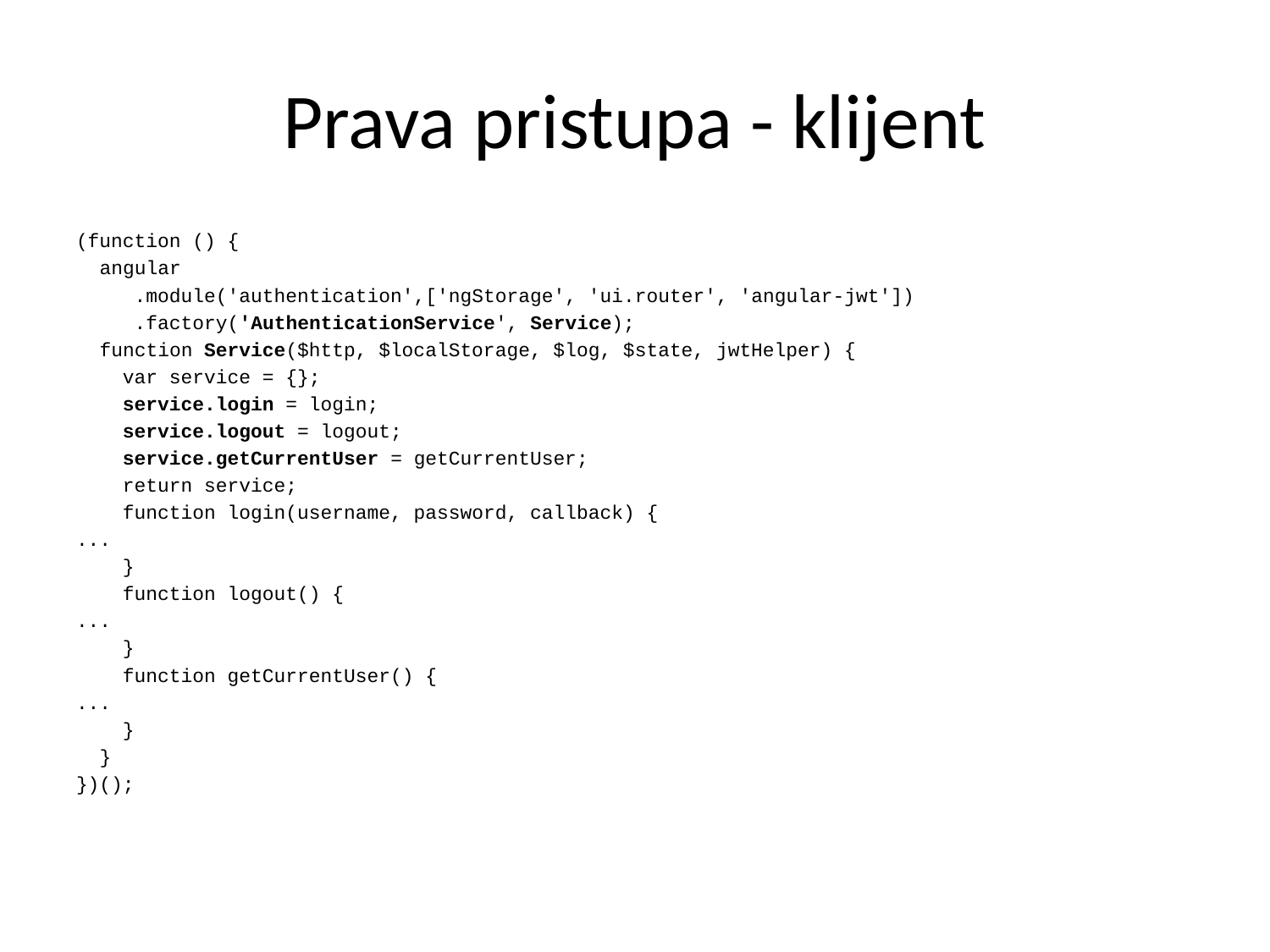

# Prava pristupa - klijent
(function () {
  angular
     .module('authentication',['ngStorage', 'ui.router', 'angular-jwt'])
     .factory('AuthenticationService', Service);
  function Service($http, $localStorage, $log, $state, jwtHelper) {
    var service = {};
    service.login = login;
    service.logout = logout;
    service.getCurrentUser = getCurrentUser;
    return service;
    function login(username, password, callback) {
...
    }
    function logout() {
...
    }
    function getCurrentUser() {
...
    }
  }
})();